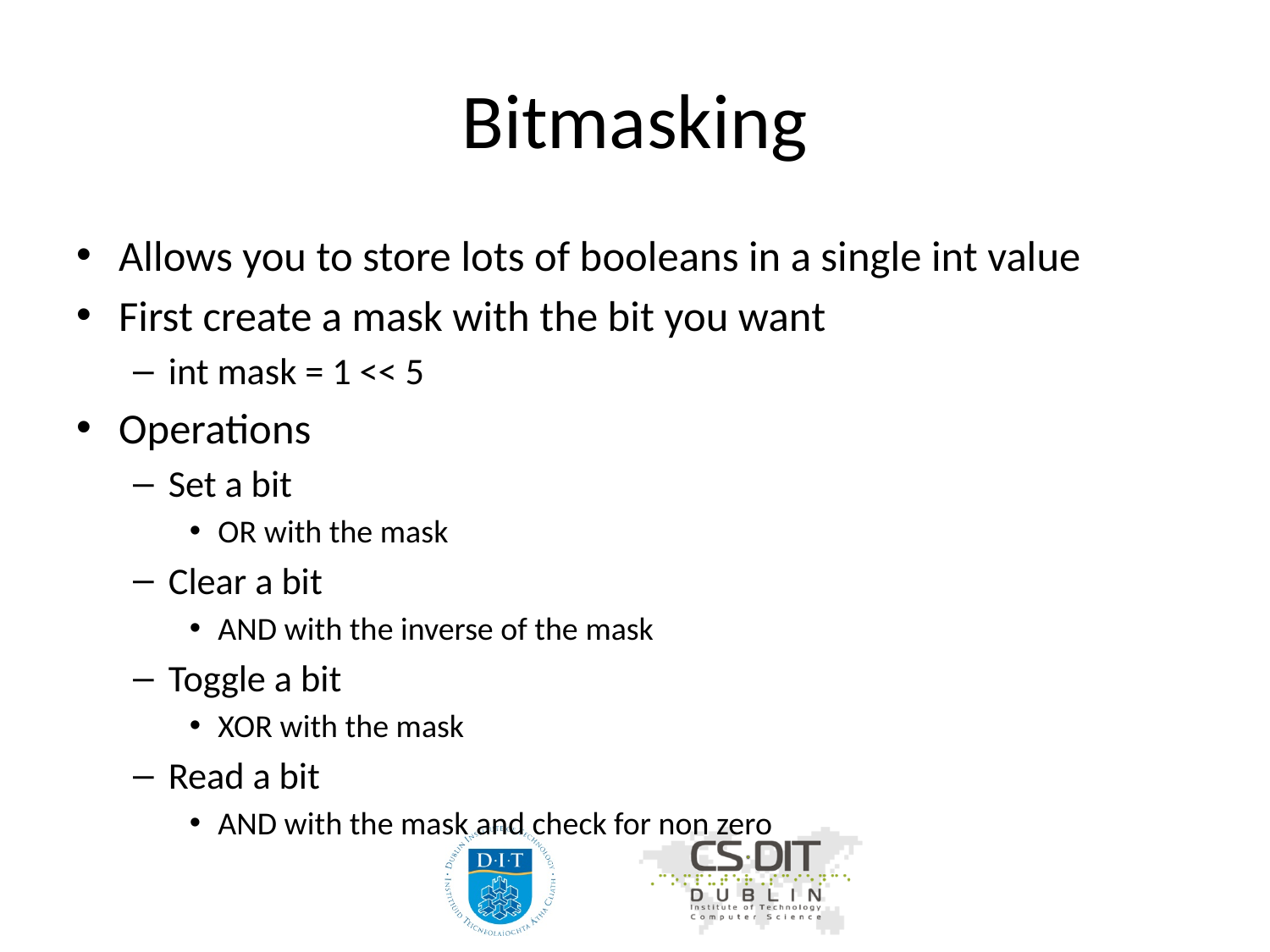

# Bitmasking
Allows you to store lots of booleans in a single int value
First create a mask with the bit you want
int mask = 1 << 5
Operations
Set a bit
OR with the mask
Clear a bit
AND with the inverse of the mask
Toggle a bit
XOR with the mask
Read a bit
AND with the mask and check for non zero